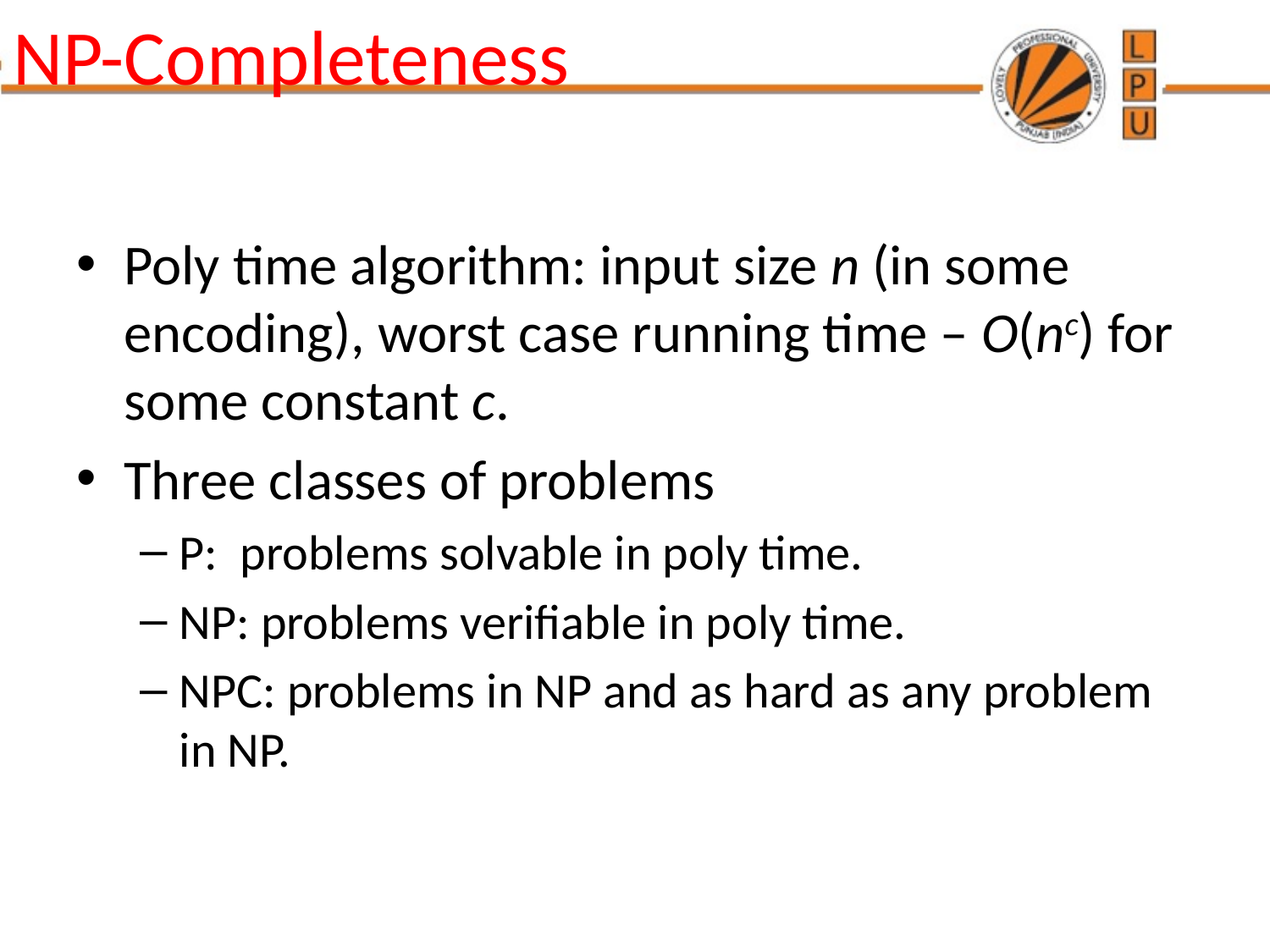

# NP-Completeness
Poly time algorithm: input size n (in some encoding), worst case running time – O(nc) for some constant c.
Three classes of problems
P:  problems solvable in poly time.
NP: problems verifiable in poly time.
NPC: problems in NP and as hard as any problem in NP.